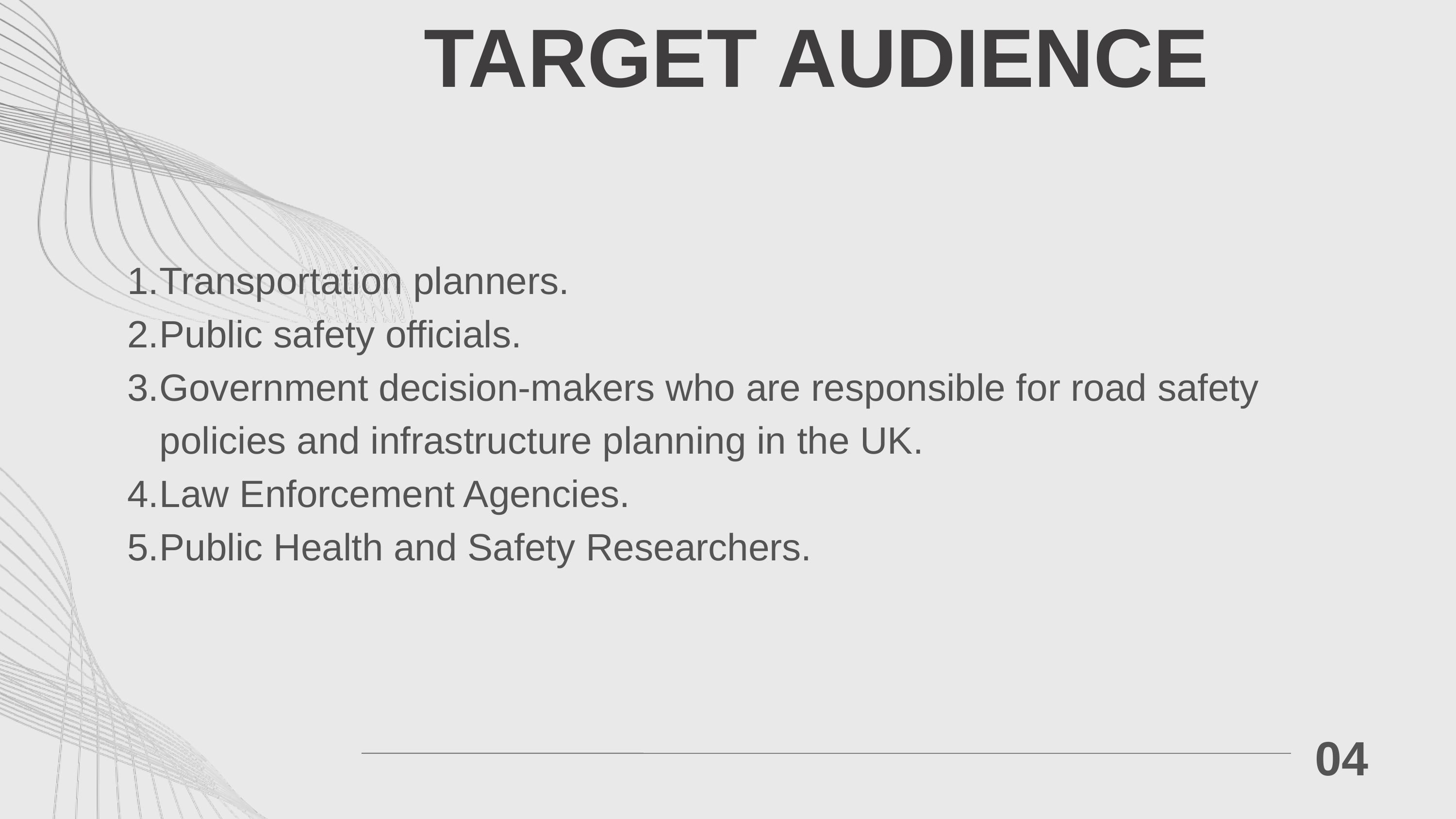

TARGET AUDIENCE
Transportation planners.
Public safety officials.
Government decision-makers who are responsible for road safety policies and infrastructure planning in the UK.
Law Enforcement Agencies.
Public Health and Safety Researchers.

04